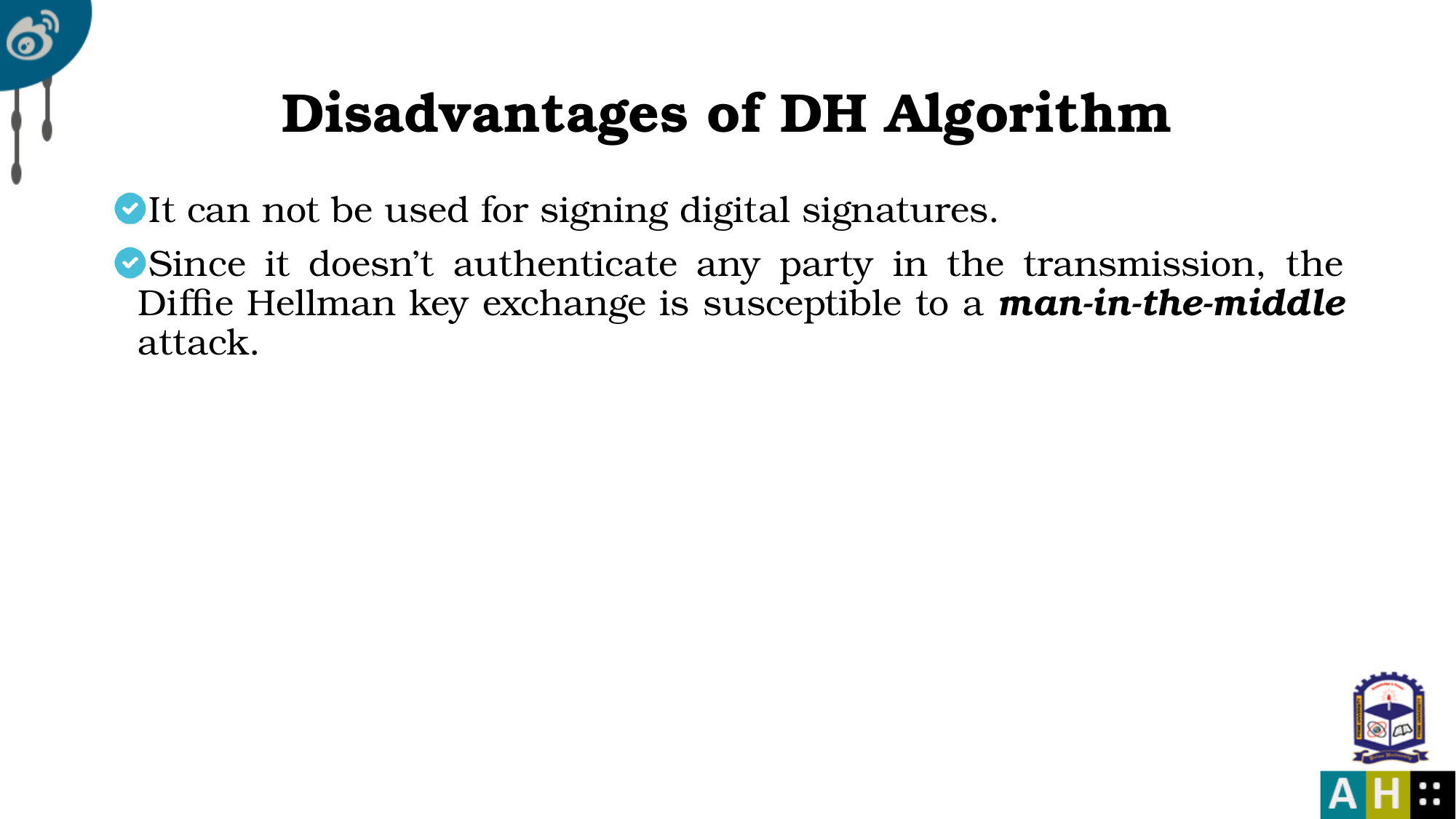

# Disadvantages of DH Algorithm
It can not be used for signing digital signatures.
Since it doesn’t authenticate any party in the transmission, the Diffie Hellman key exchange is susceptible to a man-in-the-middle attack.